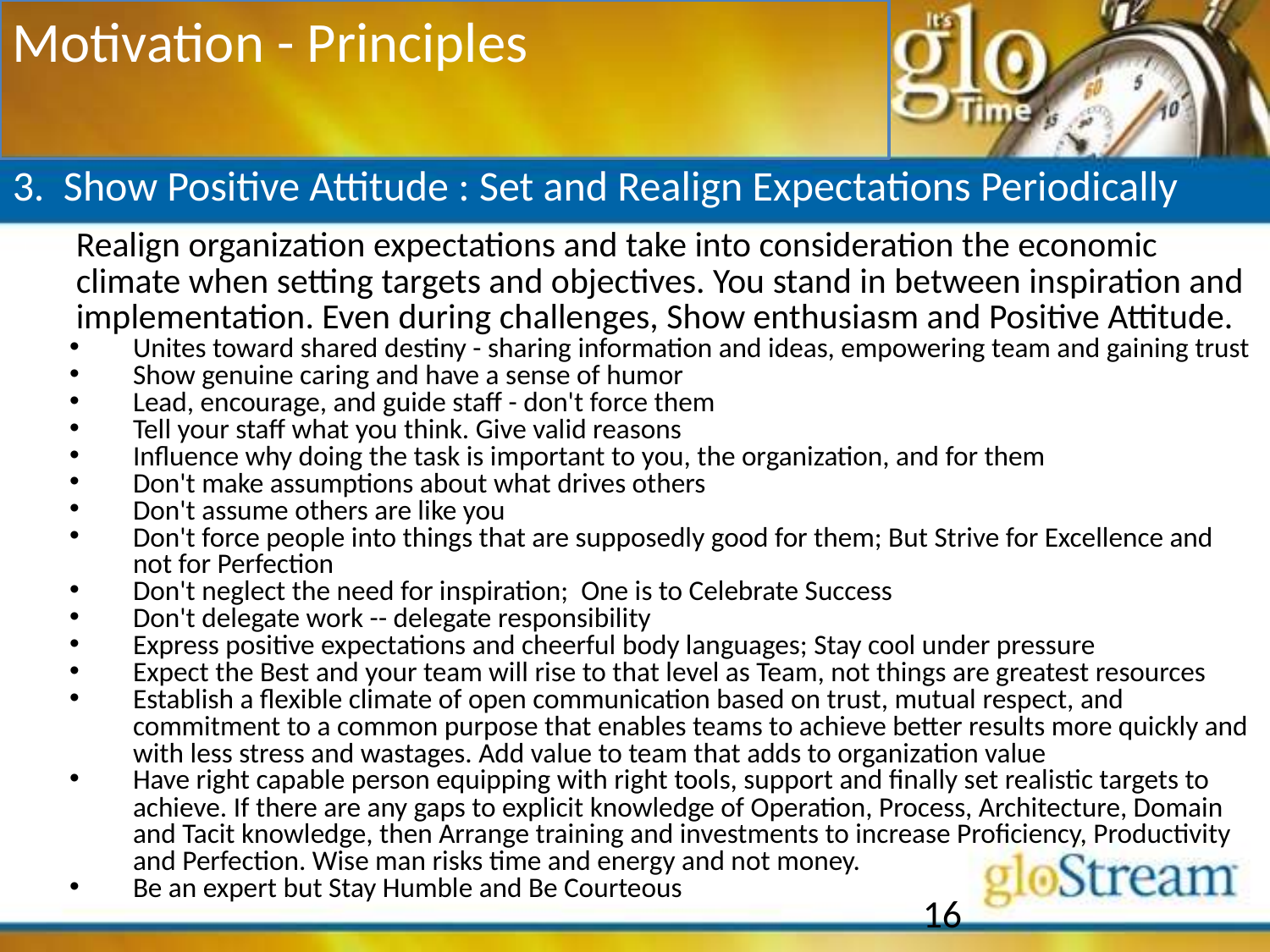

Motivation - Principles
3.  Show Positive Attitude : Set and Realign Expectations Periodically
	Realign organization expectations and take into consideration the economic climate when setting targets and objectives. You stand in between inspiration and implementation. Even during challenges, Show enthusiasm and Positive Attitude.
Unites toward shared destiny - sharing information and ideas, empowering team and gaining trust
Show genuine caring and have a sense of humor
Lead, encourage, and guide staff - don't force them
Tell your staff what you think. Give valid reasons
Influence why doing the task is important to you, the organization, and for them
Don't make assumptions about what drives others
Don't assume others are like you
Don't force people into things that are supposedly good for them; But Strive for Excellence and not for Perfection
Don't neglect the need for inspiration;  One is to Celebrate Success
Don't delegate work -- delegate responsibility
Express positive expectations and cheerful body languages; Stay cool under pressure
Expect the Best and your team will rise to that level as Team, not things are greatest resources
Establish a flexible climate of open communication based on trust, mutual respect, and commitment to a common purpose that enables teams to achieve better results more quickly and with less stress and wastages. Add value to team that adds to organization value
Have right capable person equipping with right tools, support and finally set realistic targets to achieve. If there are any gaps to explicit knowledge of Operation, Process, Architecture, Domain and Tacit knowledge, then Arrange training and investments to increase Proficiency, Productivity and Perfection. Wise man risks time and energy and not money.
Be an expert but Stay Humble and Be Courteous
16